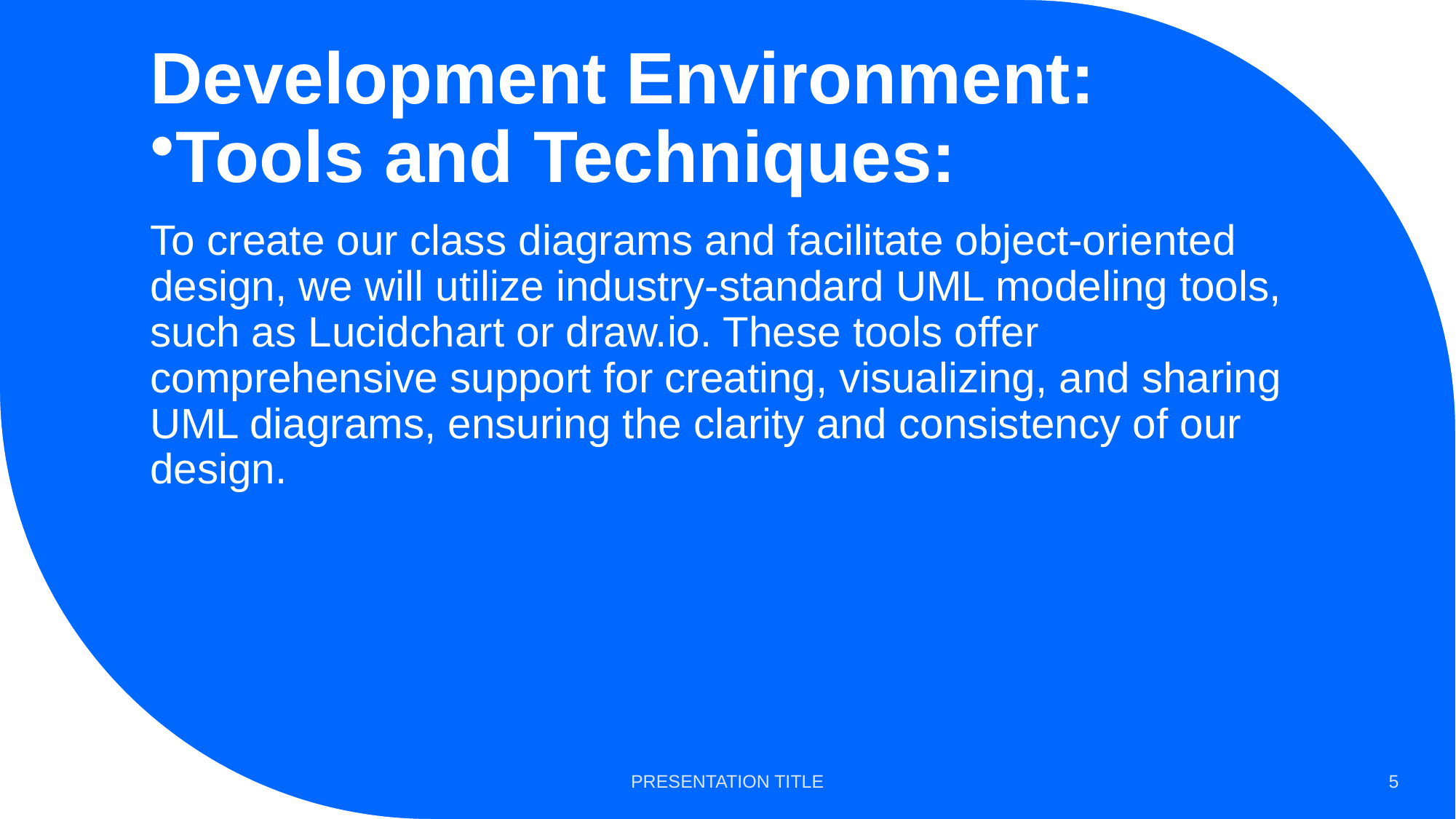

# Development Environment:
Tools and Techniques:
To create our class diagrams and facilitate object-oriented design, we will utilize industry-standard UML modeling tools, such as Lucidchart or draw.io. These tools offer comprehensive support for creating, visualizing, and sharing UML diagrams, ensuring the clarity and consistency of our design.
PRESENTATION TITLE
5